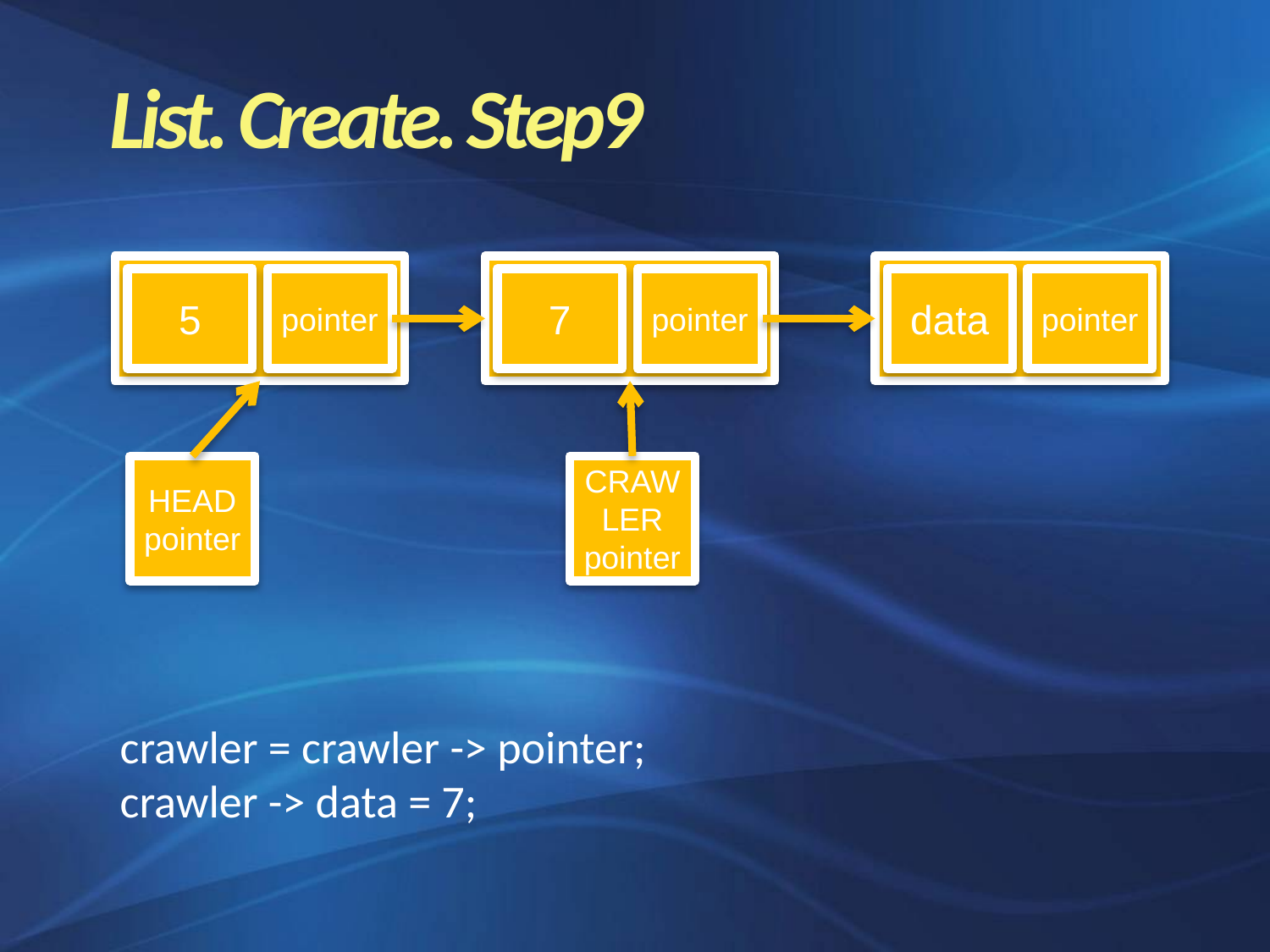

List. Create. Step9

5
pointer

7
pointer

data
pointer
CRAWLER pointer
HEAD pointer
crawler = crawler -> pointer;
crawler -> data = 7;